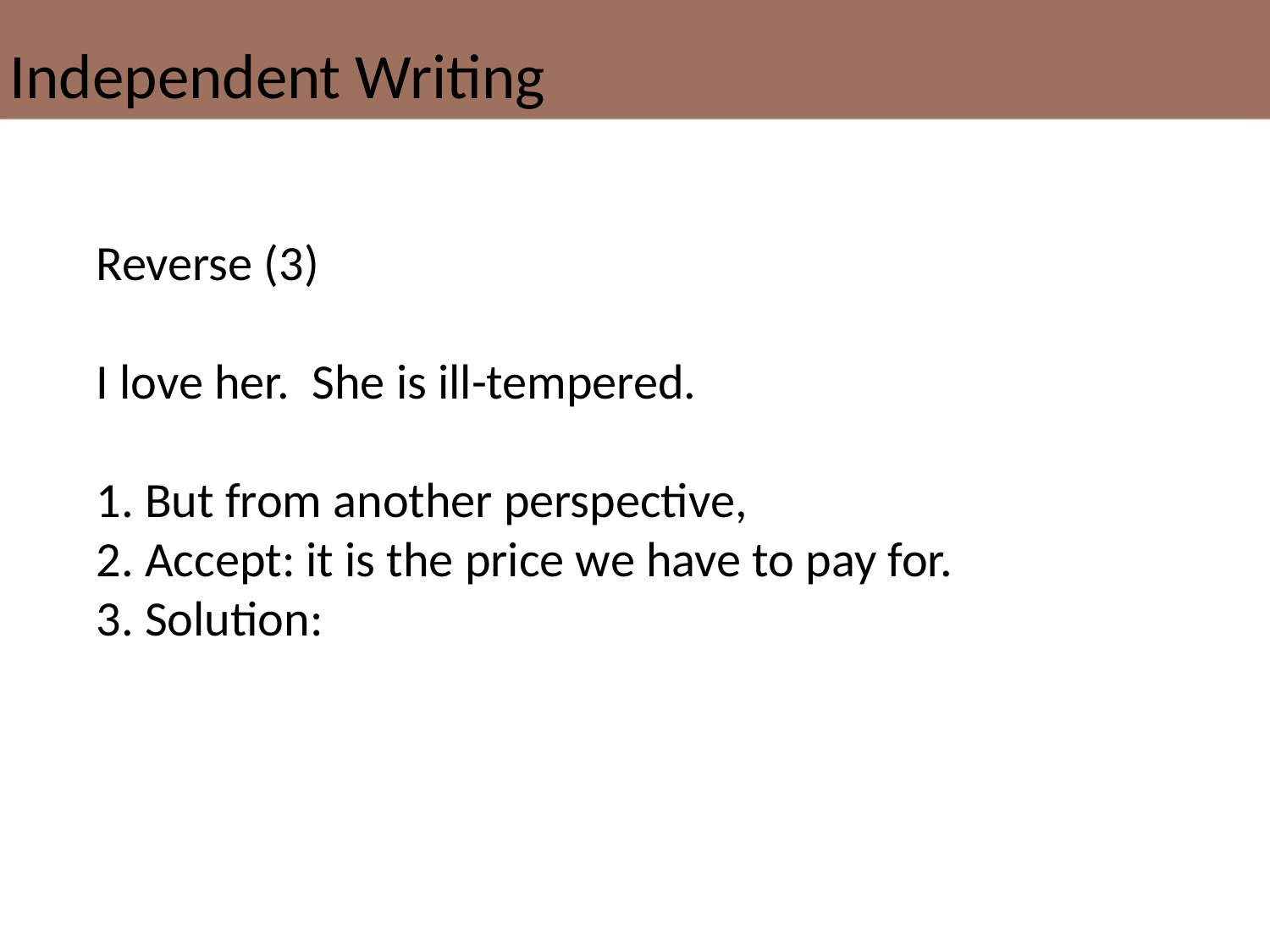

Independent Writing
Reverse (3) I love her.  She is ill-tempered. 1. But from another perspective, 2. Accept: it is the price we have to pay for.3. Solution: